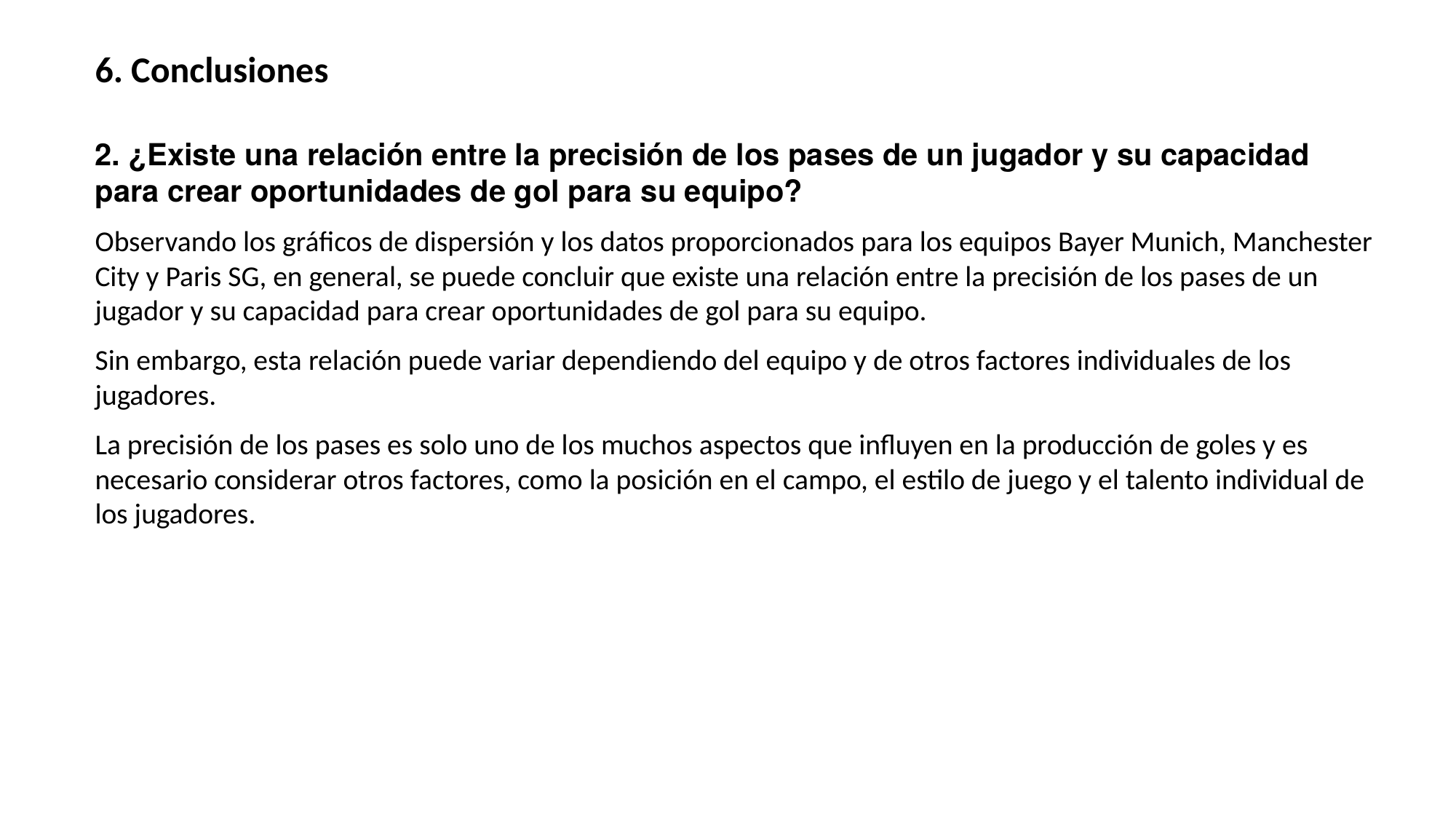

6. Conclusiones

2. ¿Existe una relación entre la precisión de los pases de un jugador y su capacidad para crear oportunidades de gol para su equipo?
Observando los gráficos de dispersión y los datos proporcionados para los equipos Bayer Munich, Manchester City y Paris SG, en general, se puede concluir que existe una relación entre la precisión de los pases de un jugador y su capacidad para crear oportunidades de gol para su equipo.
Sin embargo, esta relación puede variar dependiendo del equipo y de otros factores individuales de los jugadores.
La precisión de los pases es solo uno de los muchos aspectos que influyen en la producción de goles y es necesario considerar otros factores, como la posición en el campo, el estilo de juego y el talento individual de los jugadores.